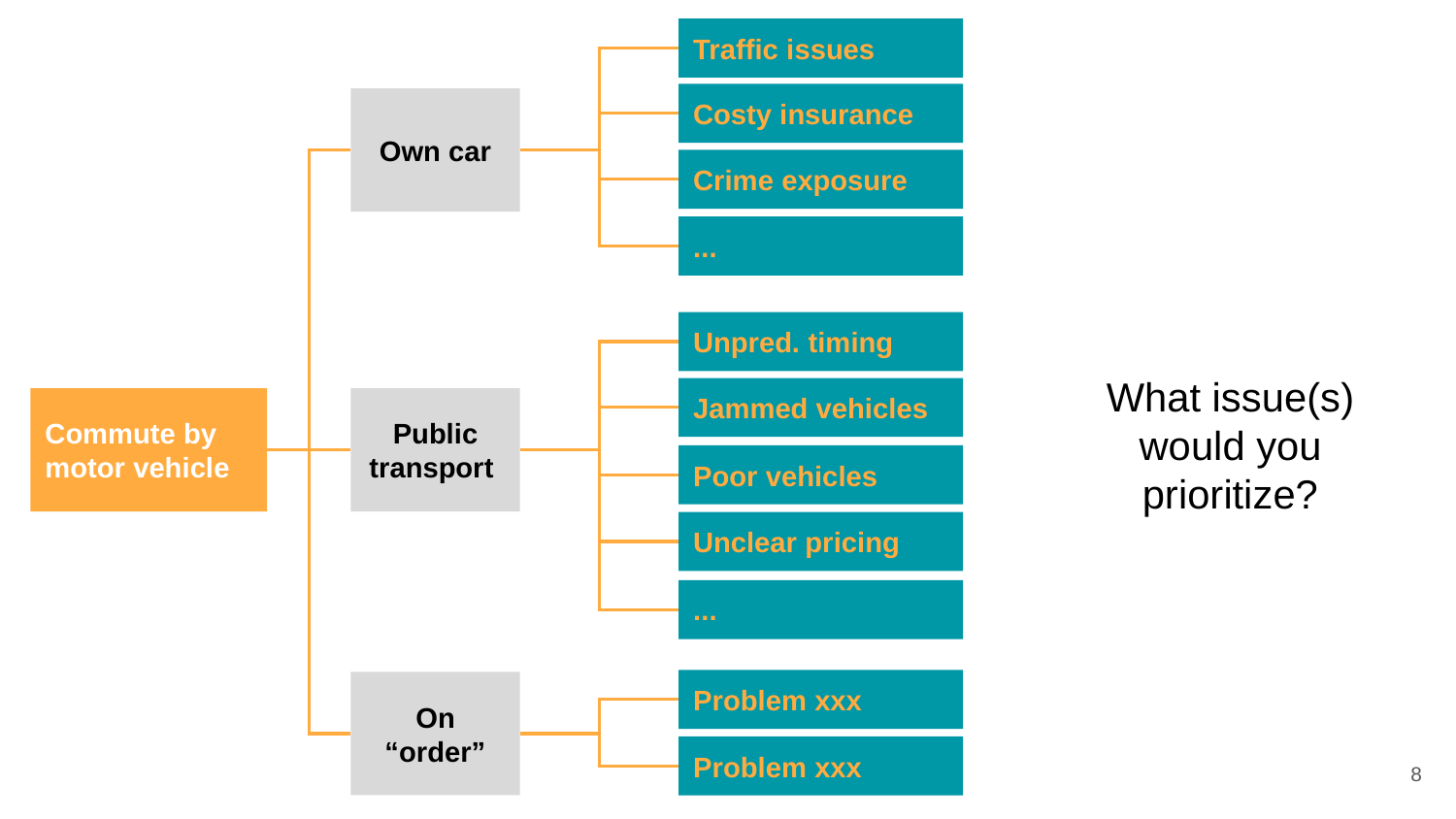

Traffic issues
Costy insurance
Own car
Crime exposure
...
Unpred. timing
What issue(s) would you prioritize?
Jammed vehicles
Commute by motor vehicle
Public transport
Poor vehicles
Unclear pricing
...
Problem xxx
On “order”
Problem xxx
8